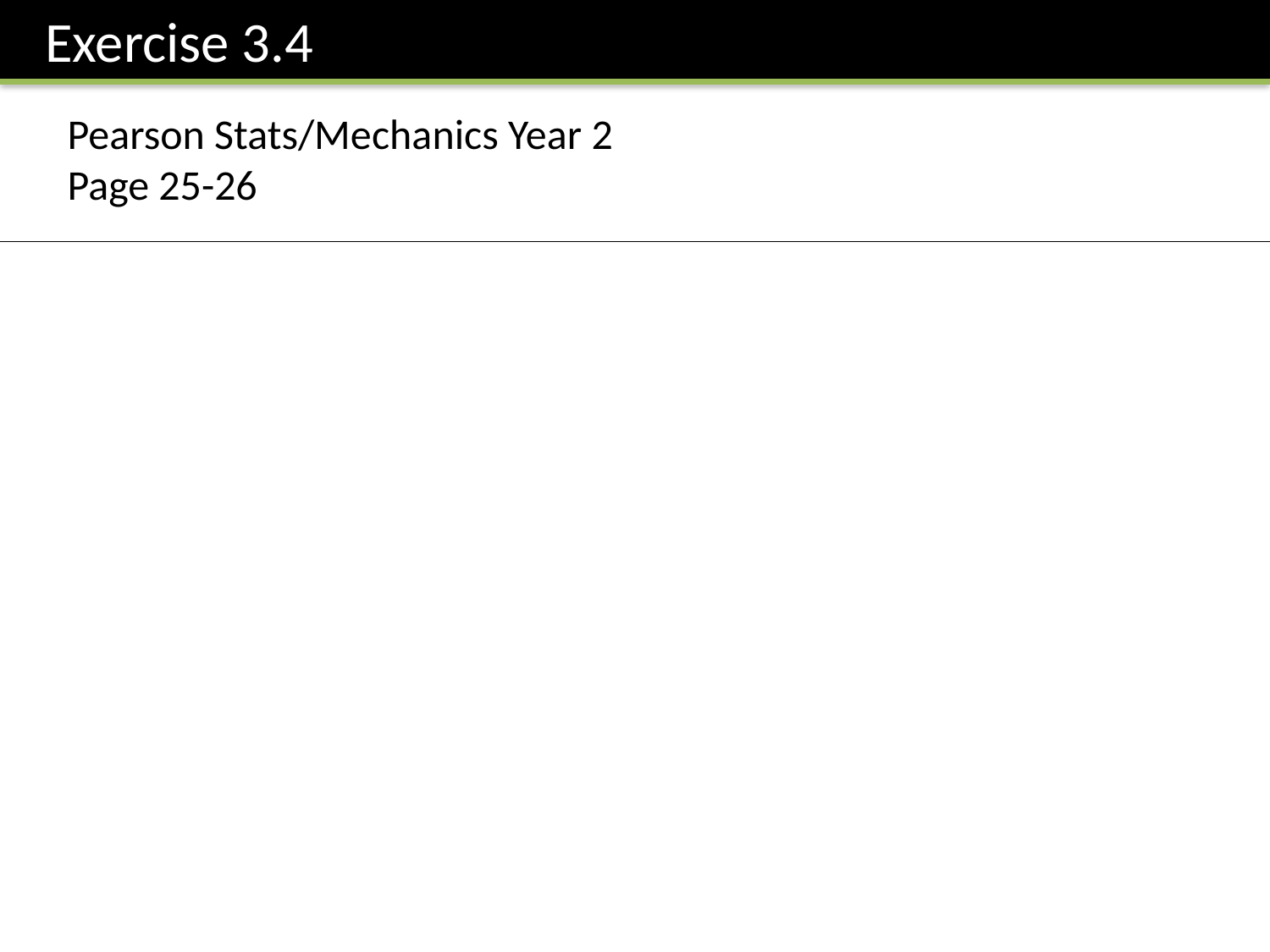

Exercise 3.4
Pearson Stats/Mechanics Year 2
Page 25-26